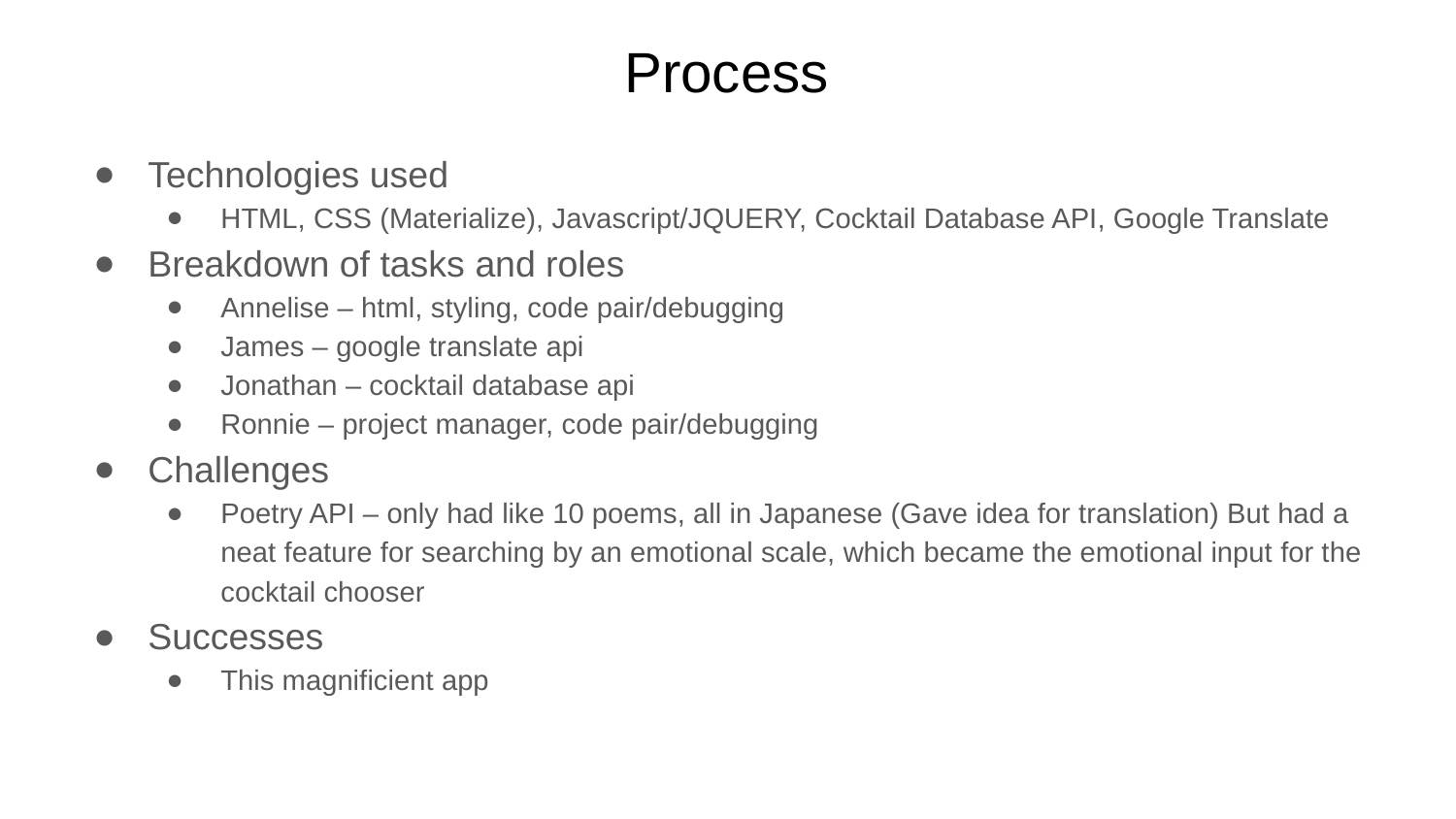

# Process
Technologies used
HTML, CSS (Materialize), Javascript/JQUERY, Cocktail Database API, Google Translate
Breakdown of tasks and roles
Annelise – html, styling, code pair/debugging
James – google translate api
Jonathan – cocktail database api
Ronnie – project manager, code pair/debugging
Challenges
Poetry API – only had like 10 poems, all in Japanese (Gave idea for translation) But had a neat feature for searching by an emotional scale, which became the emotional input for the cocktail chooser
Successes
This magnificient app